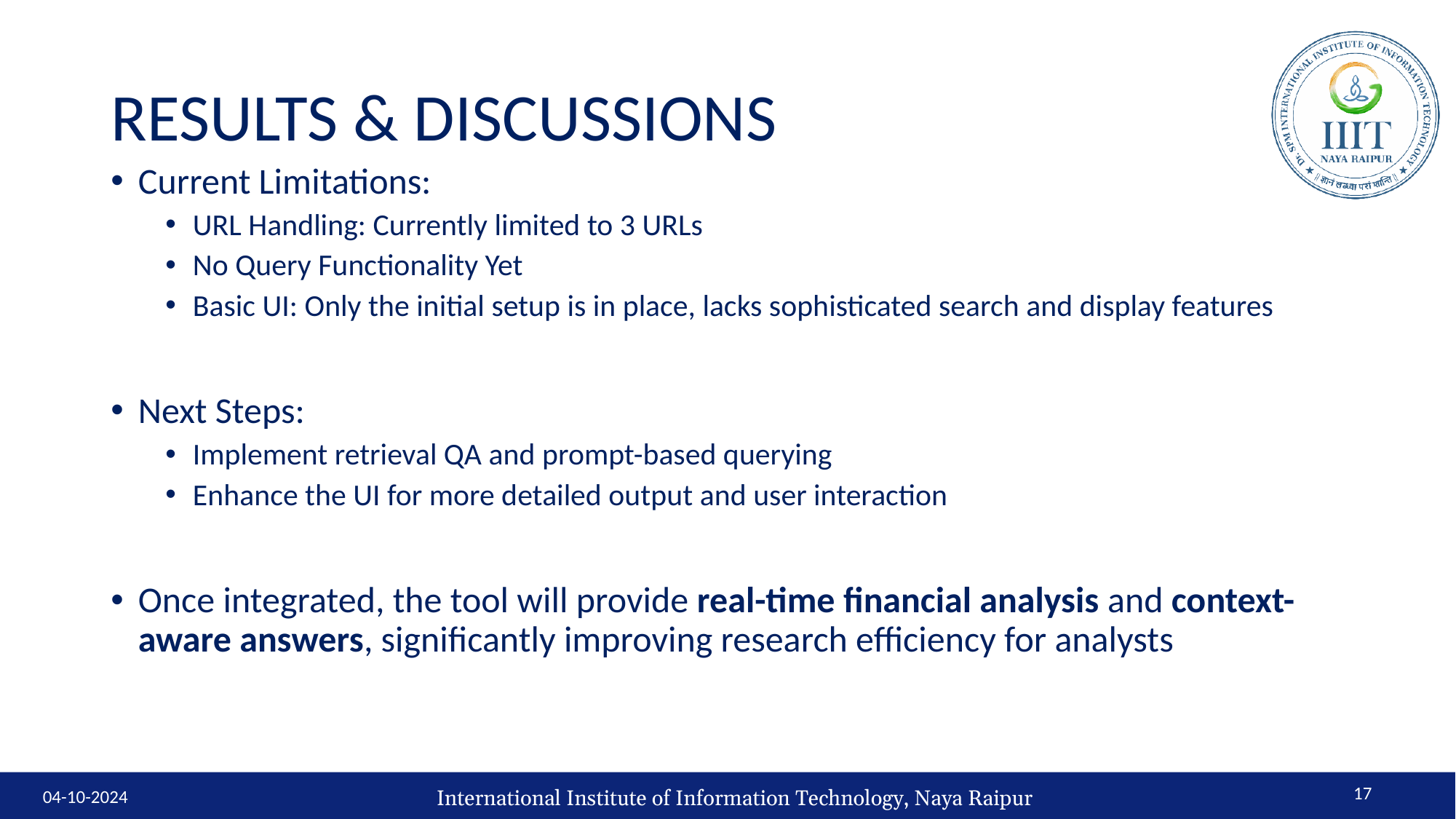

# RESULTS & DISCUSSIONS
Current Limitations:
URL Handling: Currently limited to 3 URLs
No Query Functionality Yet
Basic UI: Only the initial setup is in place, lacks sophisticated search and display features

Next Steps:
Implement retrieval QA and prompt-based querying
Enhance the UI for more detailed output and user interaction

Once integrated, the tool will provide real-time financial analysis and context-aware answers, significantly improving research efficiency for analysts

17
International Institute of Information Technology, Naya Raipur
04-10-2024